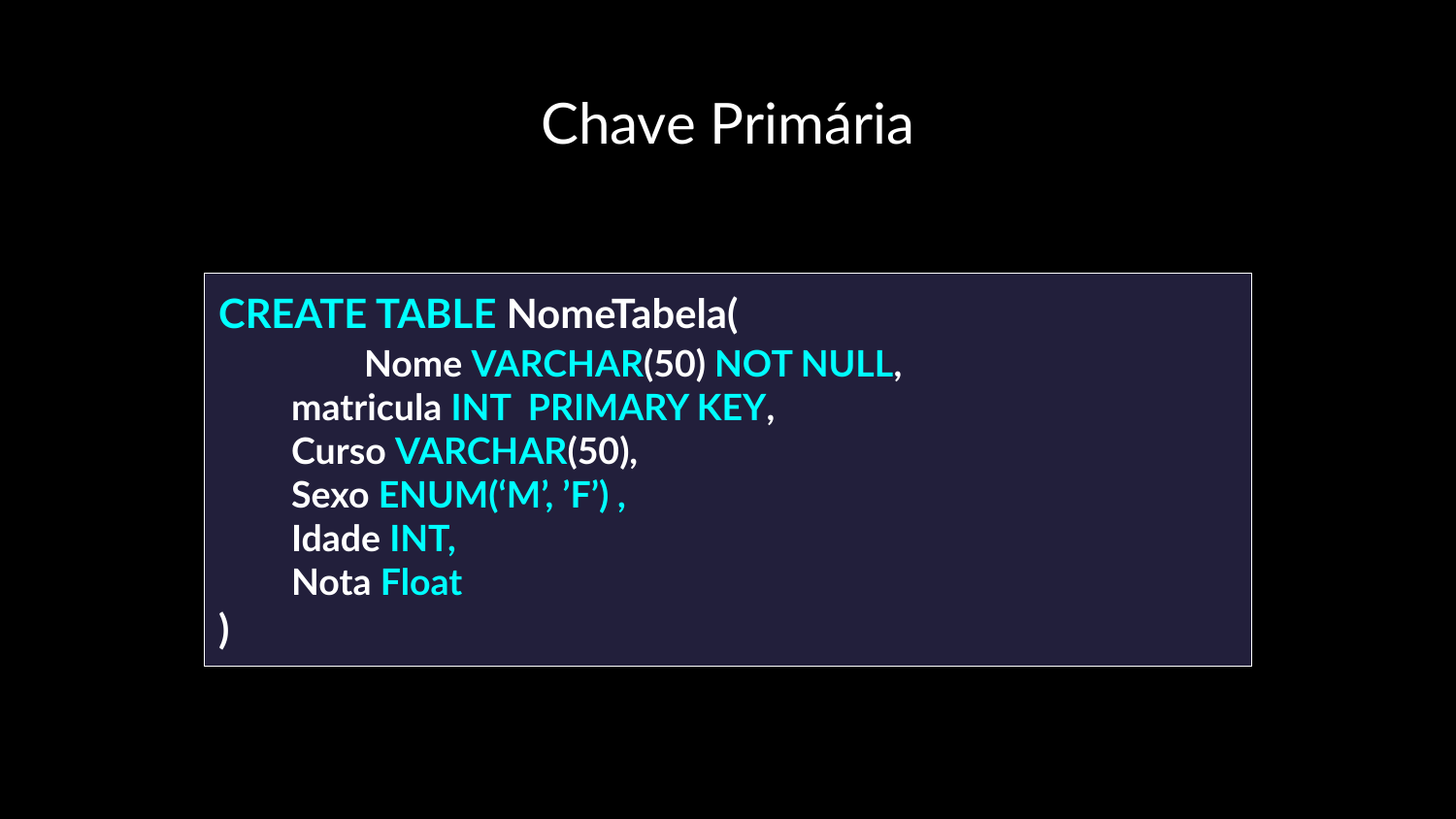

Chave Primária
CREATE TABLE NomeTabela(
	Nome VARCHAR(50) NOT NULL,
matricula INT  PRIMARY KEY,
Curso VARCHAR(50),
Sexo ENUM(‘M’, ’F’) ,
Idade INT,
Nota Float
)